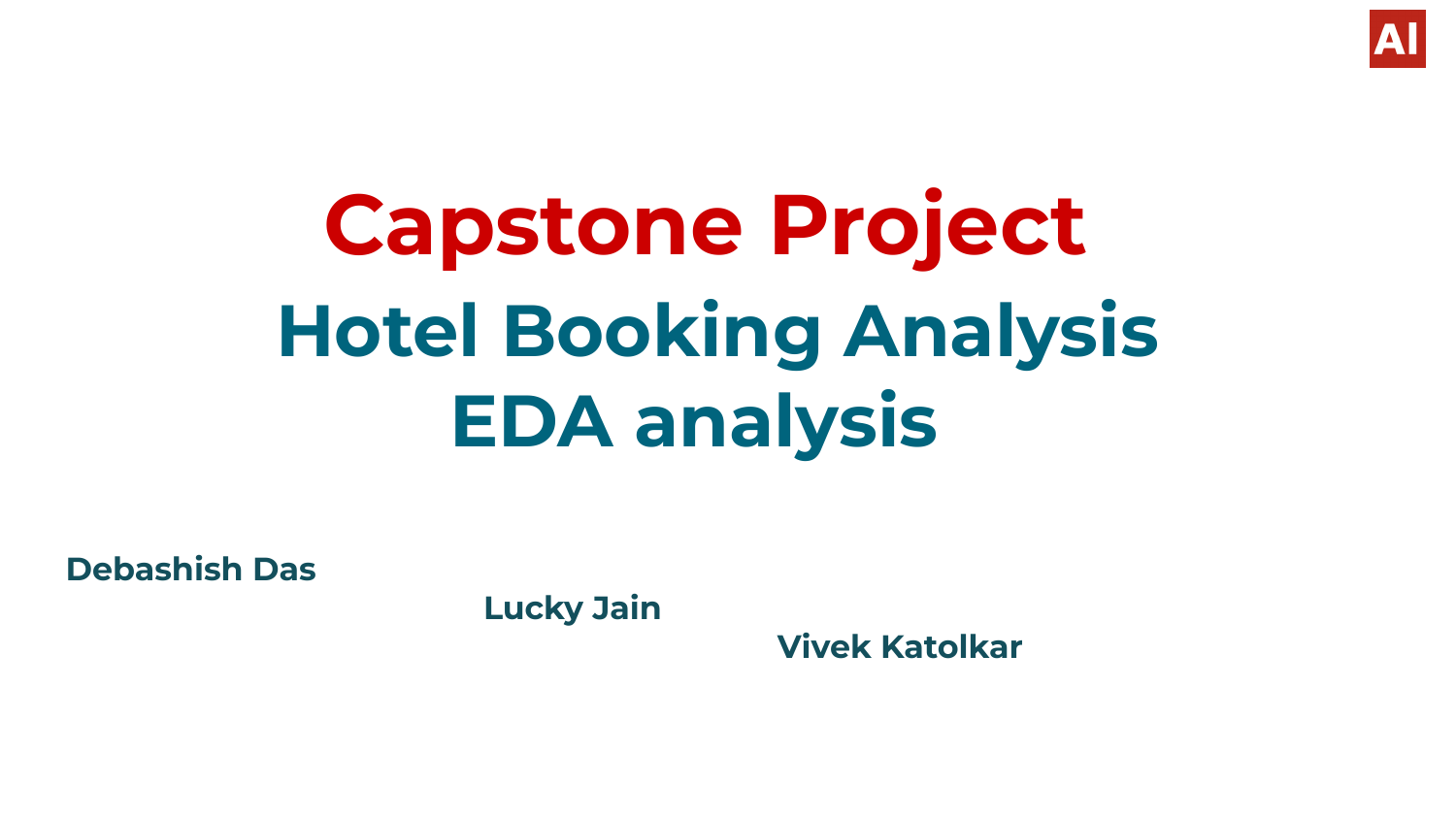

# Capstone Project Hotel Booking Analysis EDA analysis Debashish Das                                                                                                                                                           Lucky Jain                                                                                                                     Vivek Katolkar